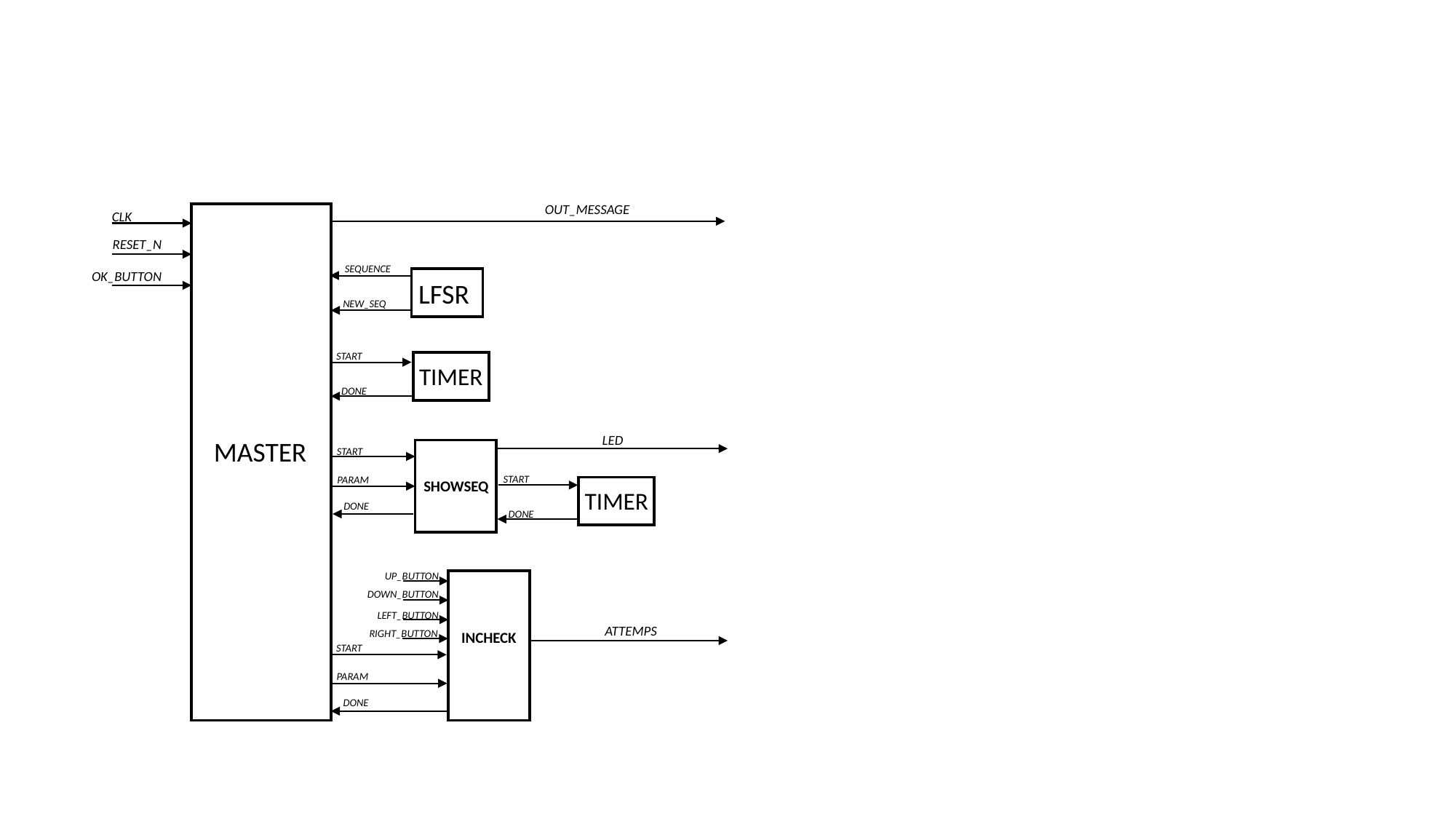

OUT_MESSAGE
CLK

RESET_N
SEQUENCE
OK_BUTTON

LFSR
NEW_SEQ
START

TIMER
DONE
LED
MASTER
START

SHOWSEQ
START
PARAM

TIMER
DONE
DONE
UP_BUTTON

INCHECK
DOWN_BUTTON
LEFT_BUTTON
ATTEMPS
RIGHT_BUTTON
START
PARAM
DONE